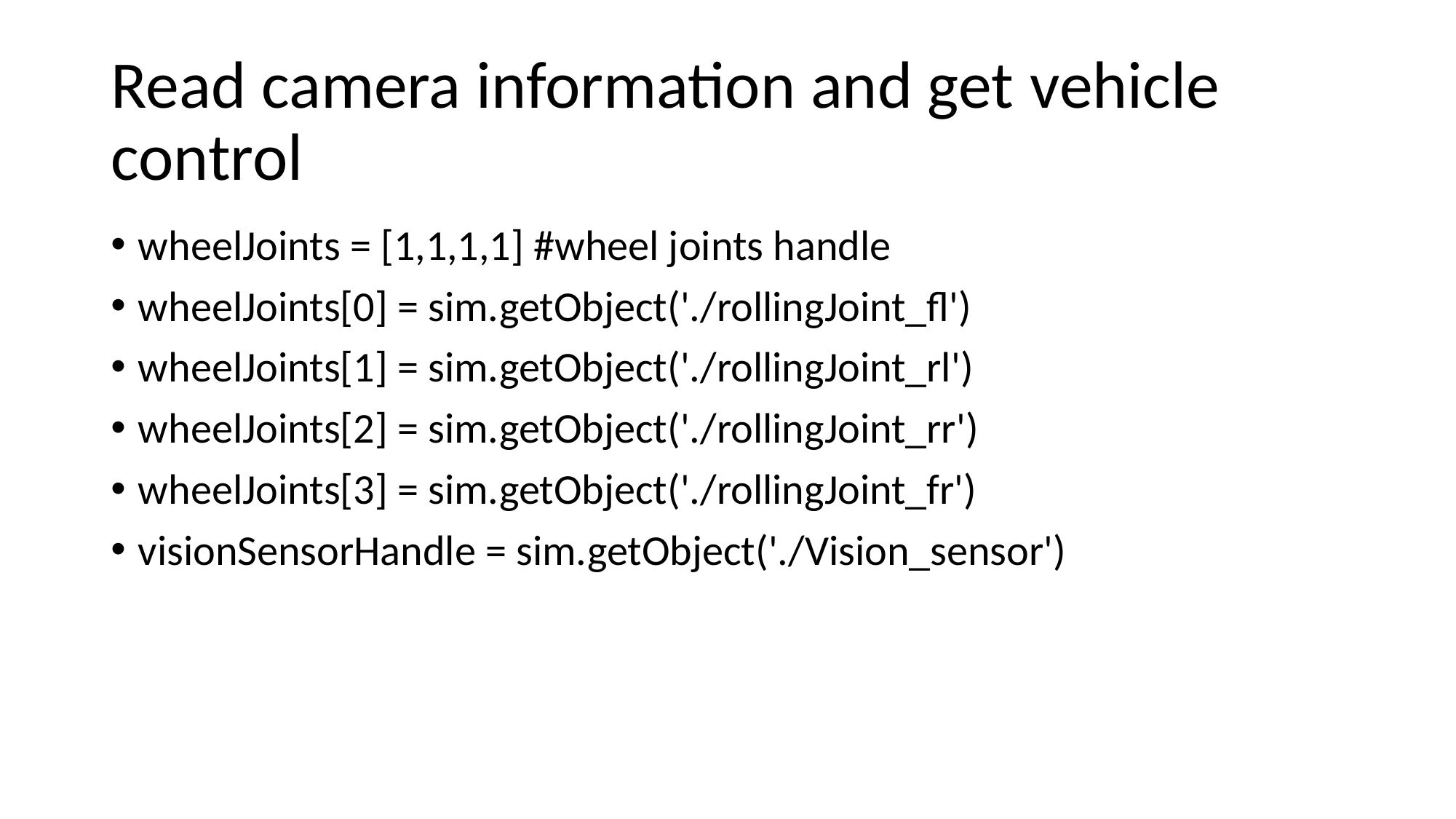

# Read camera information and get vehicle control
wheelJoints = [1,1,1,1] #wheel joints handle
wheelJoints[0] = sim.getObject('./rollingJoint_fl')
wheelJoints[1] = sim.getObject('./rollingJoint_rl')
wheelJoints[2] = sim.getObject('./rollingJoint_rr')
wheelJoints[3] = sim.getObject('./rollingJoint_fr')
visionSensorHandle = sim.getObject('./Vision_sensor')